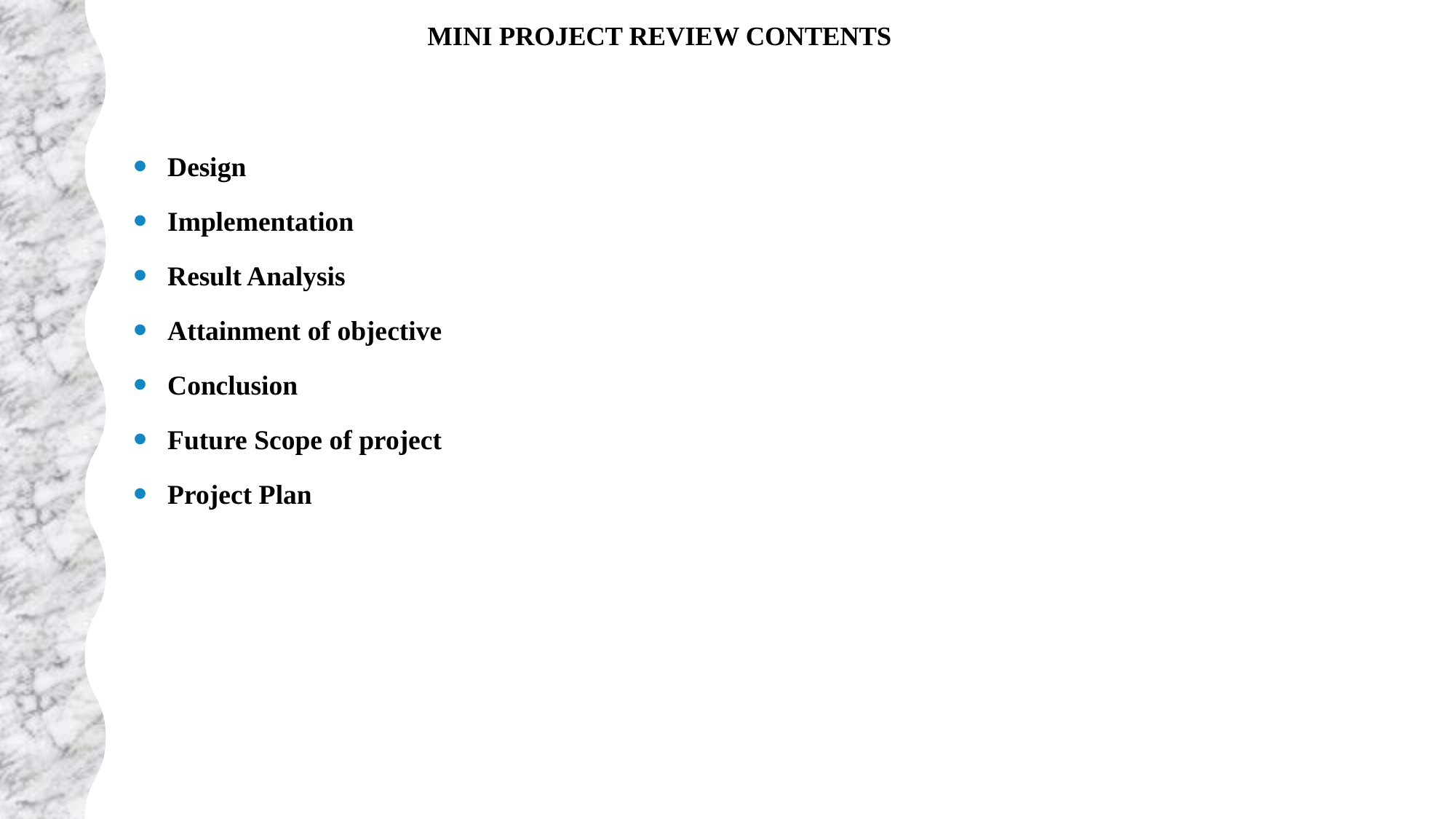

# MINI PROJECT REVIEW CONTENTS

Design
Implementation
Result Analysis
Attainment of objective
Conclusion
Future Scope of project
Project Plan